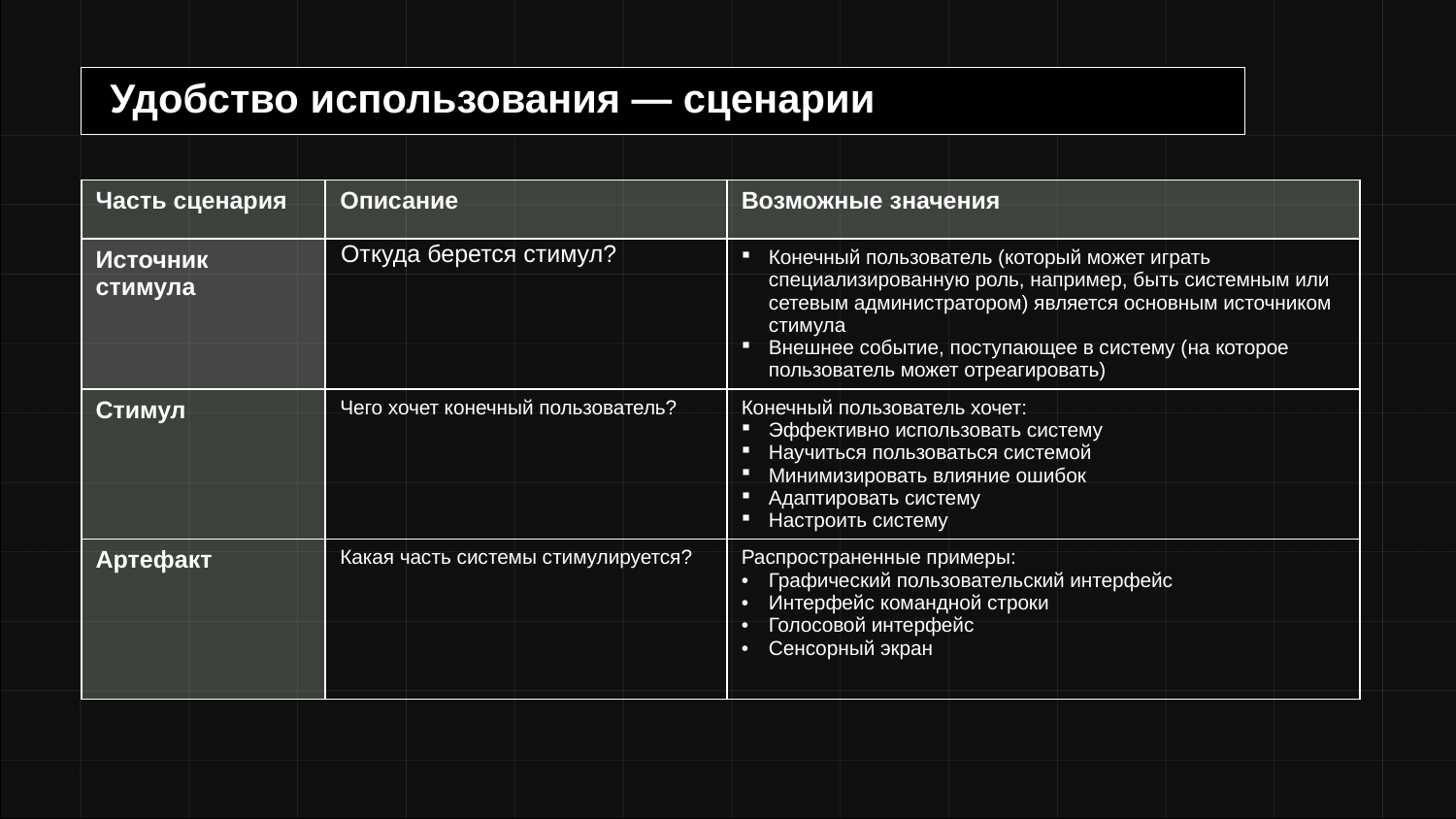

# Удобство использования — сценарии
| Часть сценария | Описание | Возможные значения |
| --- | --- | --- |
| Источник стимула | Откуда берется стимул? | Конечный пользователь (который может играть специализированную роль, например, быть системным или сетевым администратором) является основным источником стимула Внешнее событие, поступающее в систему (на которое пользователь может отреагировать) |
| Стимул | Чего хочет конечный пользователь? | Конечный пользователь хочет: Эффективно использовать систему Научиться пользоваться системой Минимизировать влияние ошибок Адаптировать систему Настроить систему |
| Артефакт | Какая часть системы стимулируется? | Распространенные примеры: Графический пользовательский интерфейс Интерфейс командной строки Голосовой интерфейс Сенсорный экран |